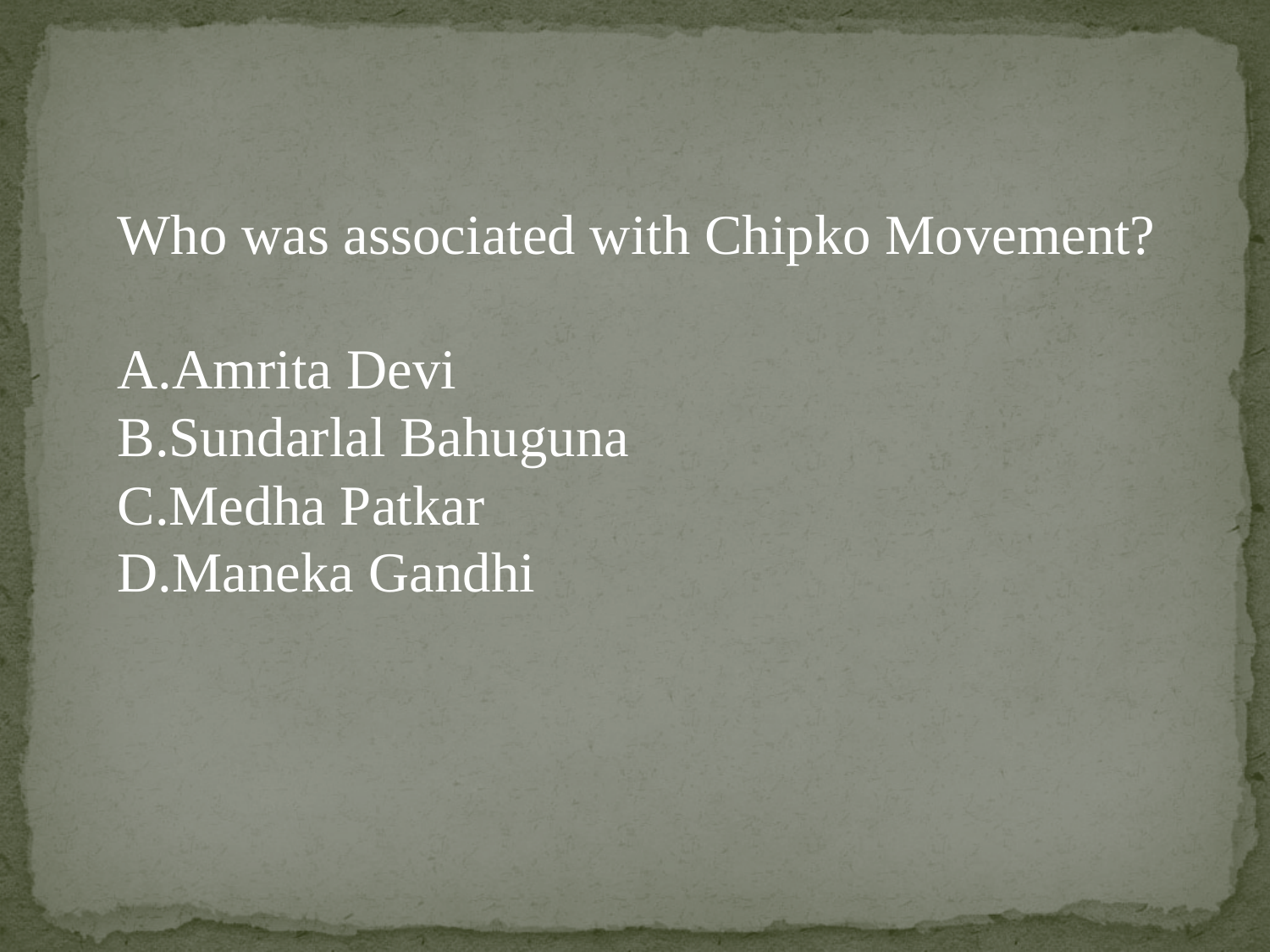

Who was associated with Chipko Movement?

Amrita Devi
Sundarlal Bahuguna
Medha Patkar
Maneka Gandhi